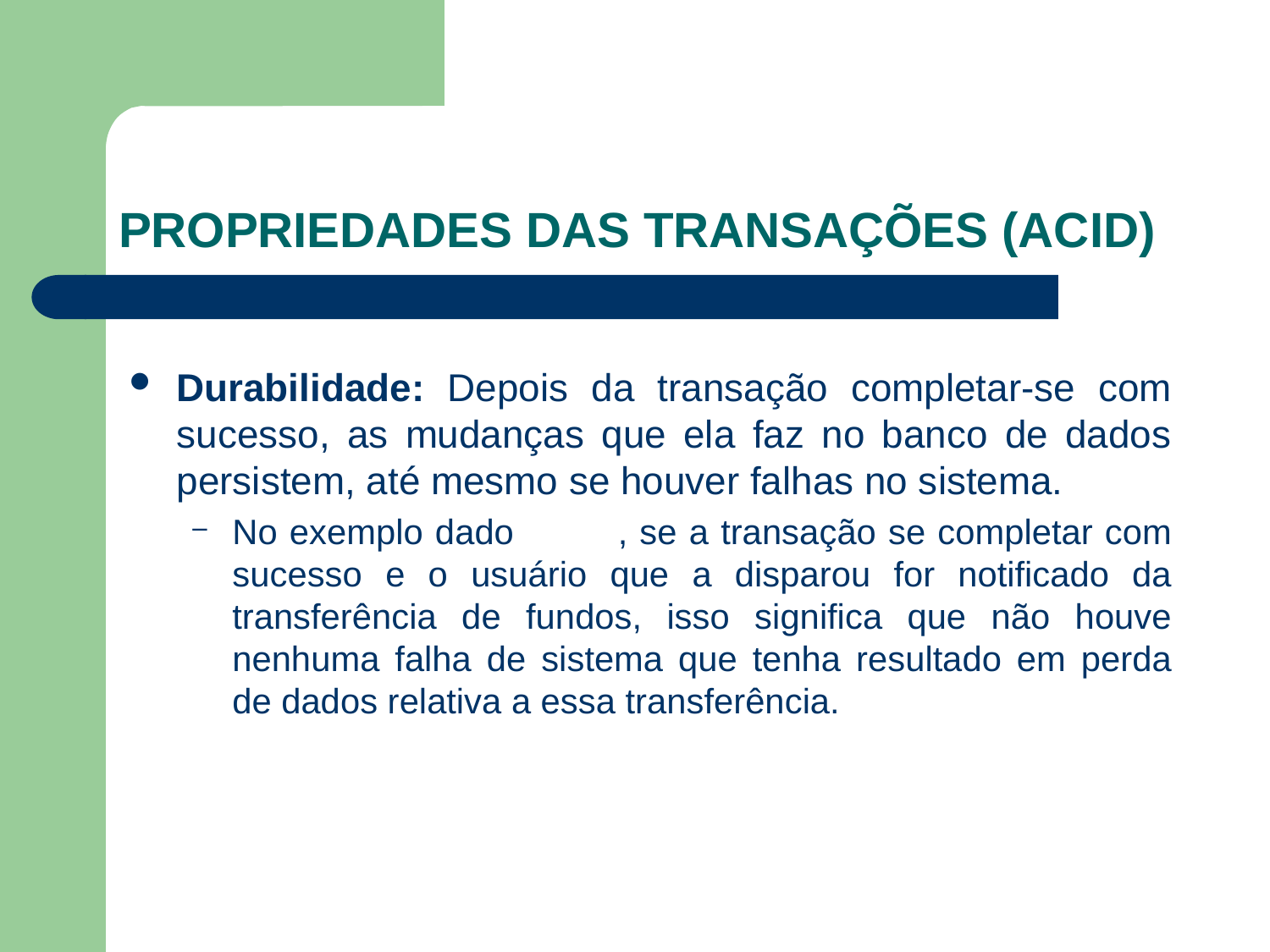

# PROPRIEDADES DAS TRANSAÇÕES (ACID)
Durabilidade: Depois da transação completar-se com sucesso, as mudanças que ela faz no banco de dados persistem, até mesmo se houver falhas no sistema.
No exemplo dado	, se a transação se completar com sucesso e o usuário que a disparou for notificado da transferência de fundos, isso significa que não houve nenhuma falha de sistema que tenha resultado em perda de dados relativa a essa transferência.